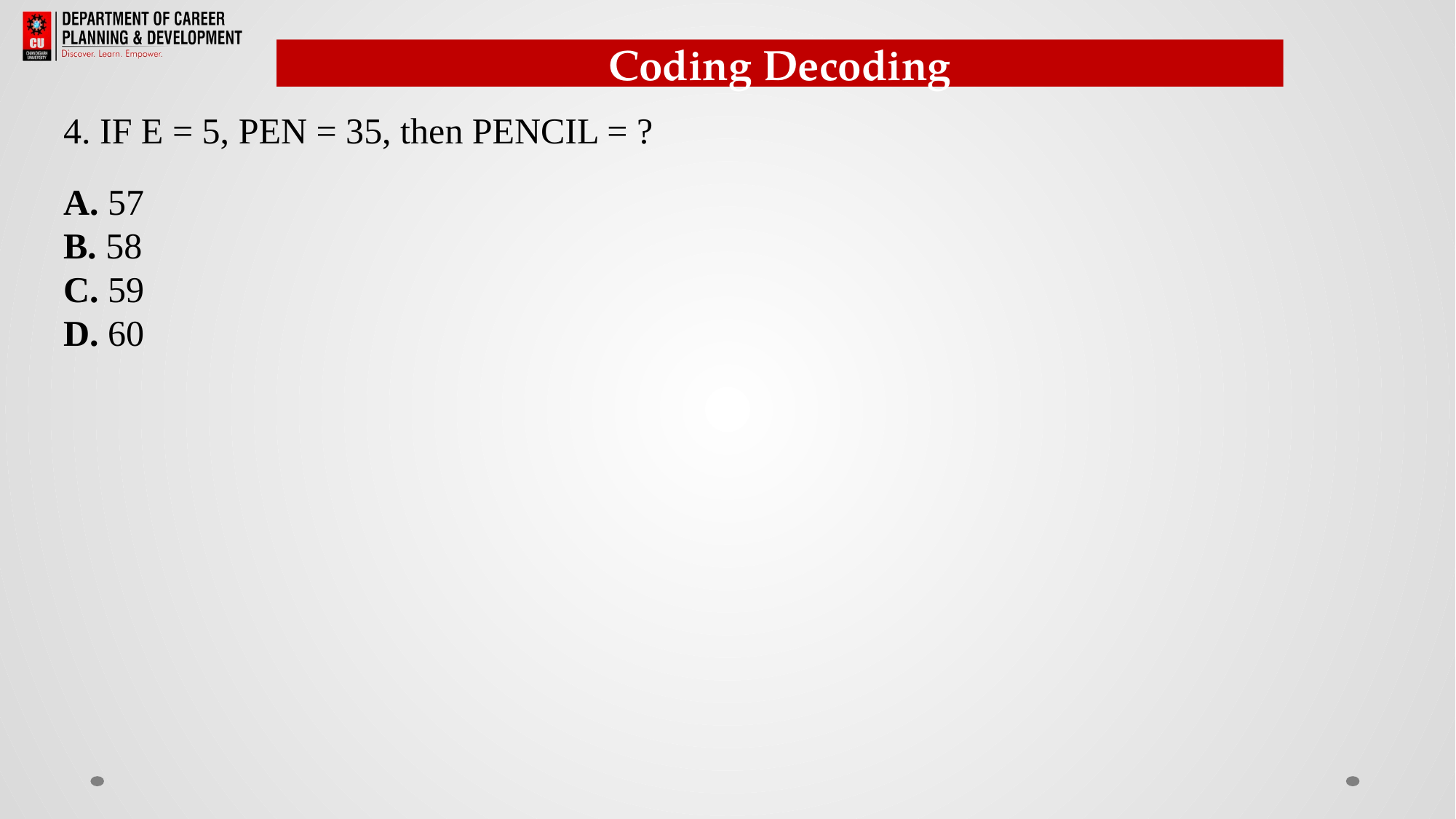

Coding Decoding

4. IF E = 5, PEN = 35, then PENCIL = ?
A. 57
B. 58
C. 59
D. 60